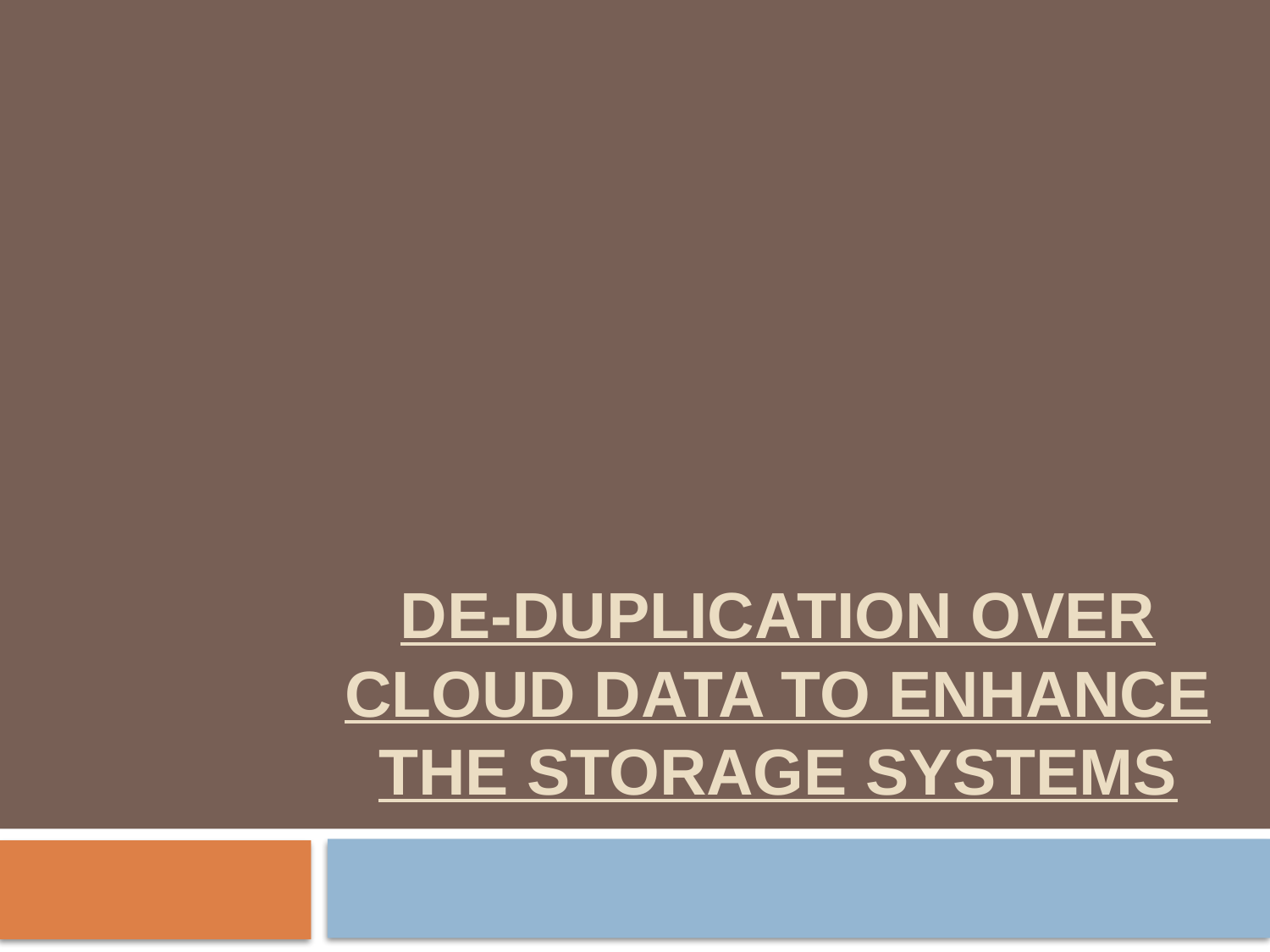

# De-Duplication Over Cloud Data to Enhance the Storage Systems